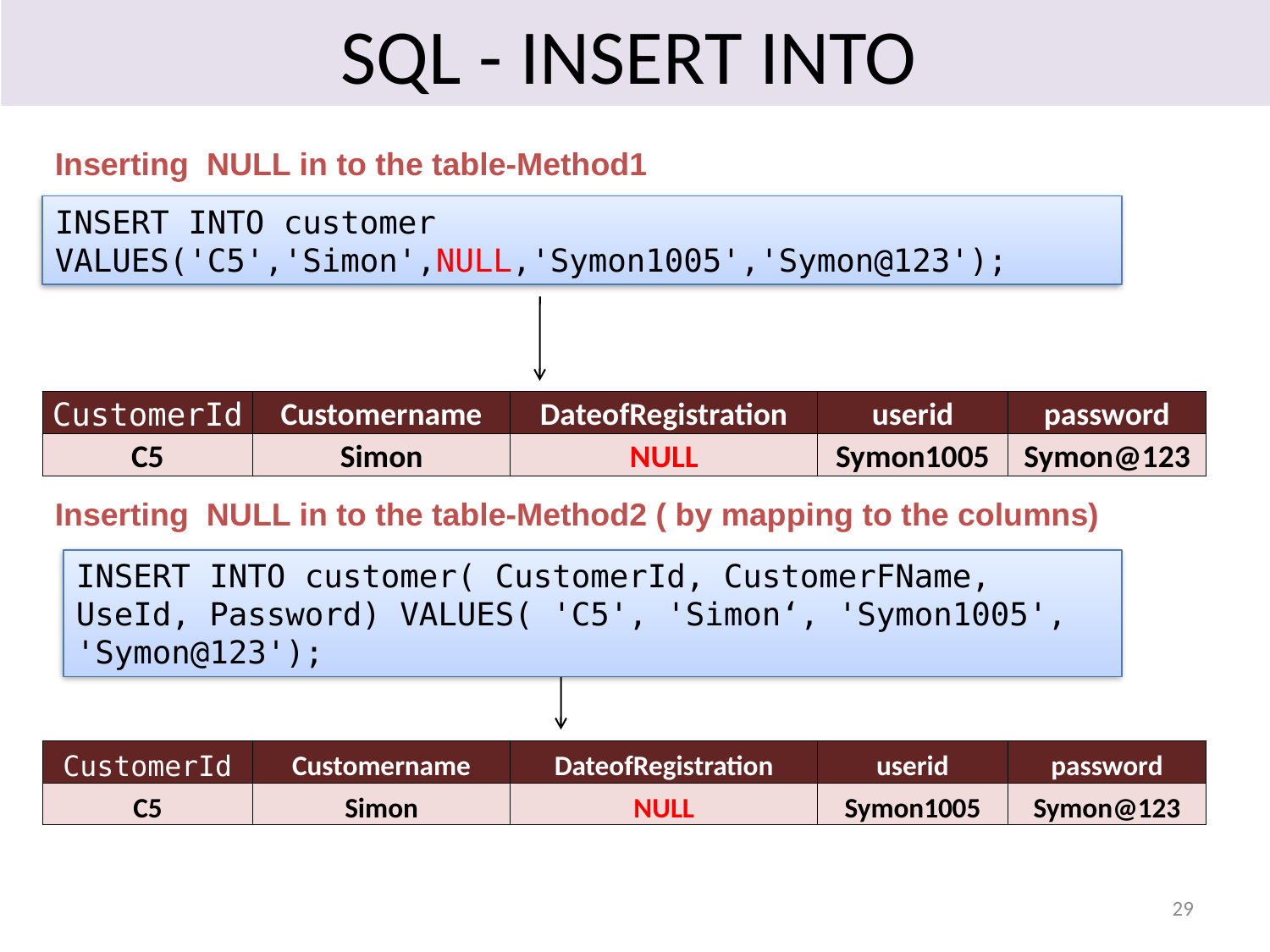

SQL - INSERT INTO
Inserting  NULL in to the table-Method1
INSERT INTO customer VALUES('C5','Simon',NULL,'Symon1005','Symon@123');
| CustomerId | Customername | DateofRegistration | userid | password |
| --- | --- | --- | --- | --- |
| C5 | Simon | NULL | Symon1005 | Symon@123 |
Inserting  NULL in to the table-Method2 ( by mapping to the columns)
INSERT INTO customer( CustomerId, CustomerFName, UseId, Password) VALUES( 'C5', 'Simon‘, 'Symon1005', 'Symon@123');
| CustomerId | Customername | DateofRegistration | userid | password |
| --- | --- | --- | --- | --- |
| C5 | Simon | NULL | Symon1005 | Symon@123 |
29